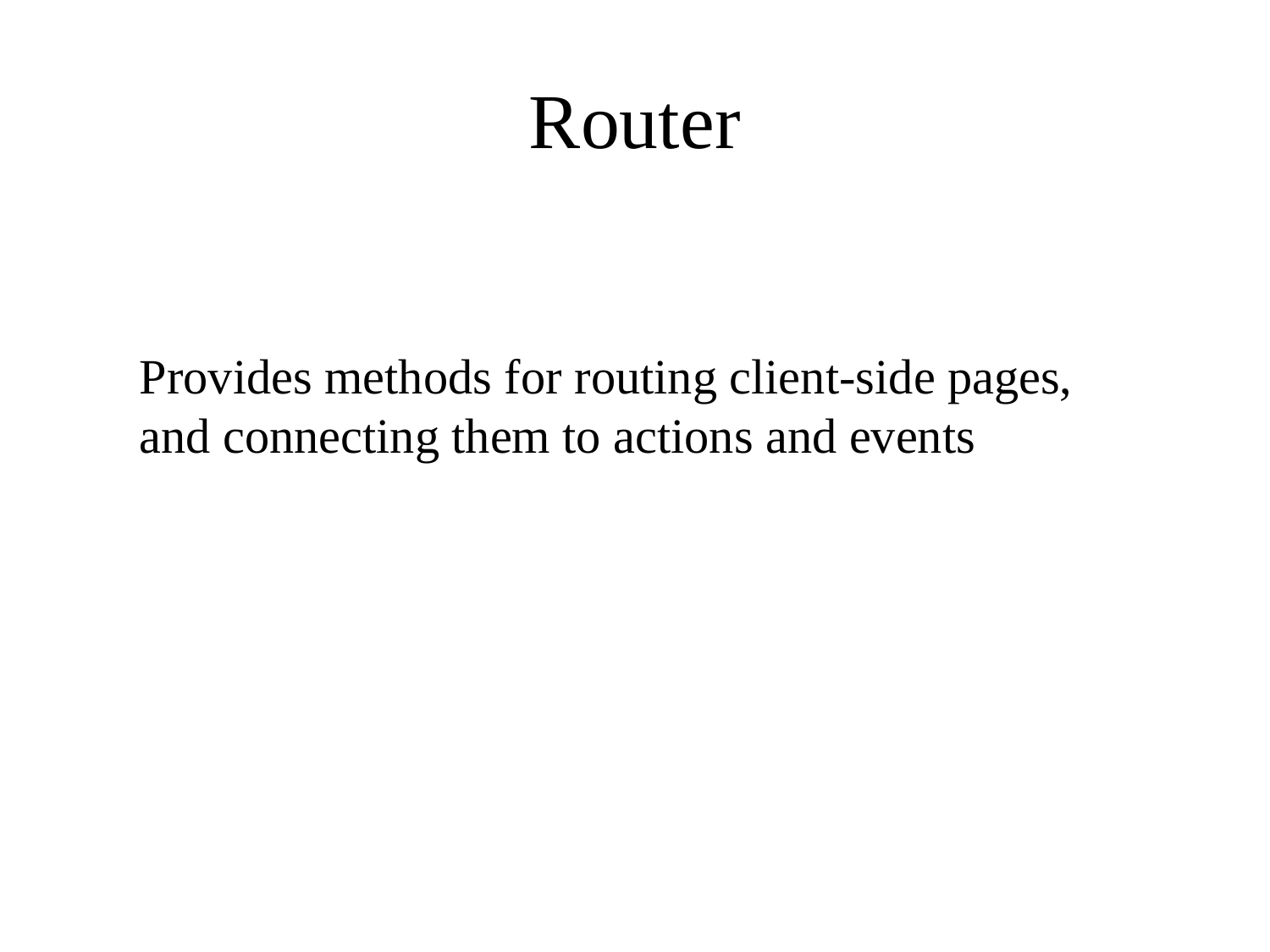

# Router
Provides methods for routing client-side pages, and connecting them to actions and events